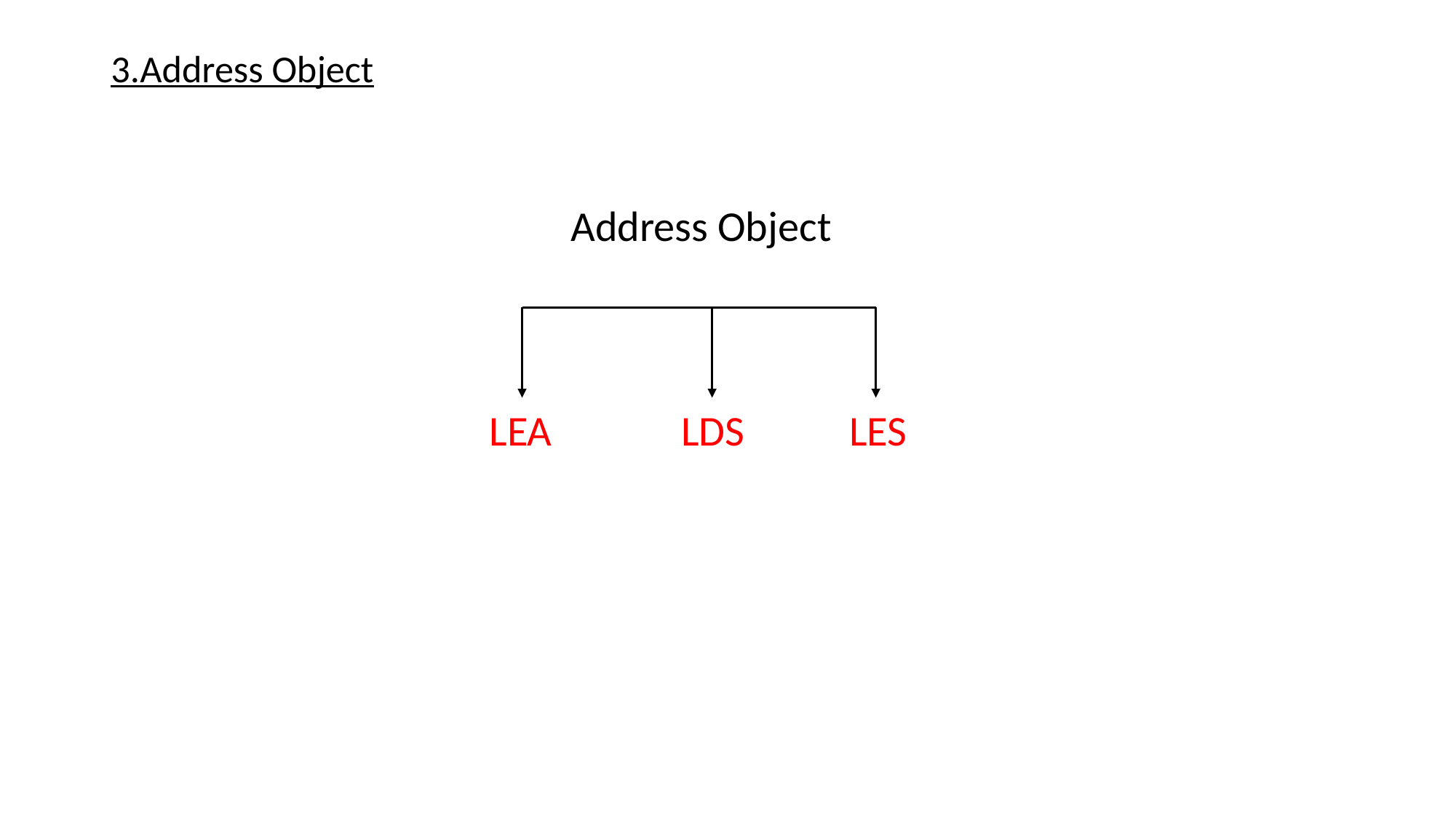

# 3.Address Object
Address Object
   LDS
LES
LEA